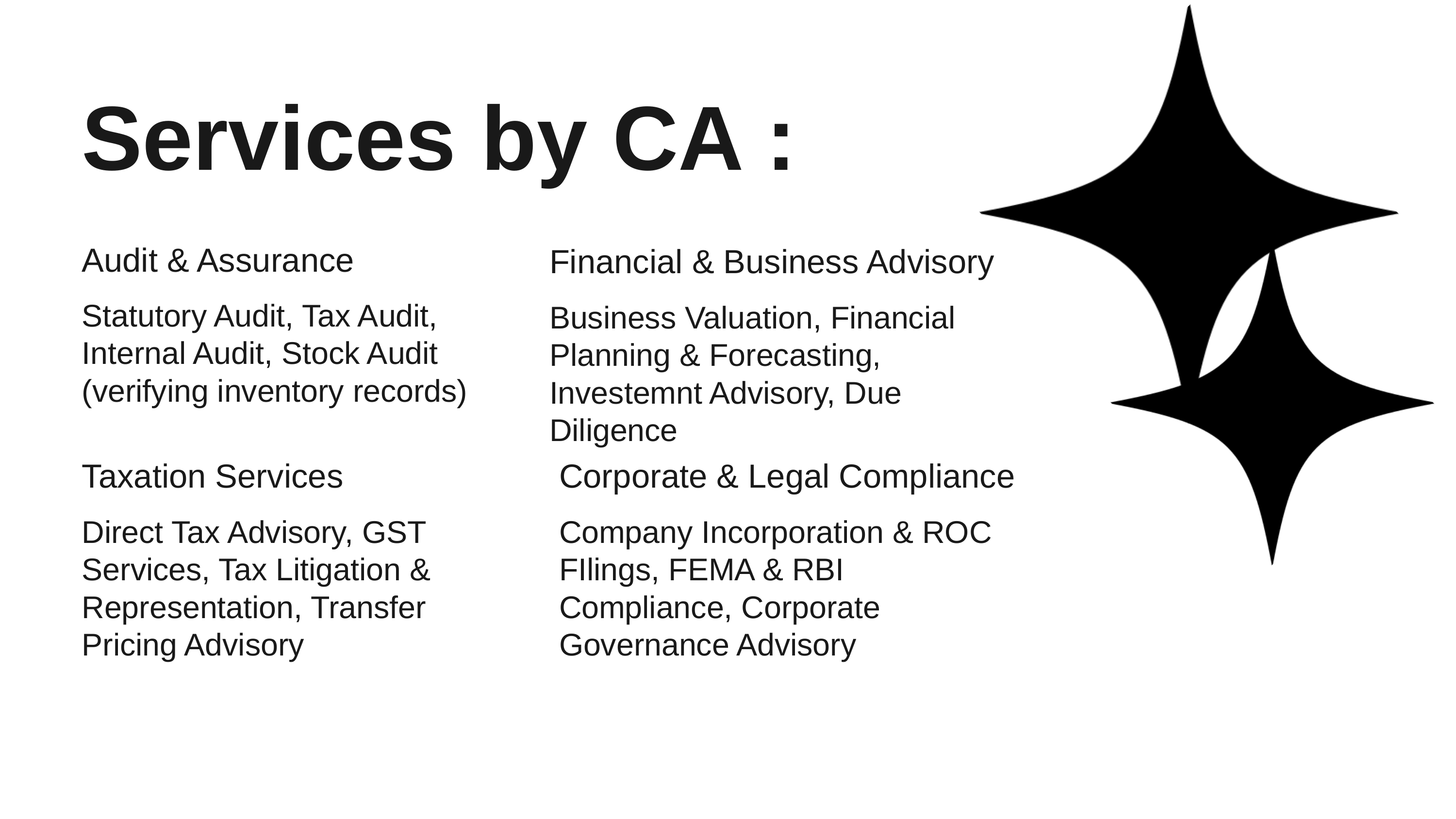

Services by CA :
Audit & Assurance
Financial & Business Advisory

Statutory Audit, Tax Audit, Internal Audit, Stock Audit (verifying inventory records)
Business Valuation, Financial Planning & Forecasting, Investemnt Advisory, Due Diligence
Taxation Services
Corporate & Legal Compliance
Direct Tax Advisory, GST Services, Tax Litigation & Representation, Transfer Pricing Advisory
Company Incorporation & ROC FIlings, FEMA & RBI Compliance, Corporate Governance Advisory